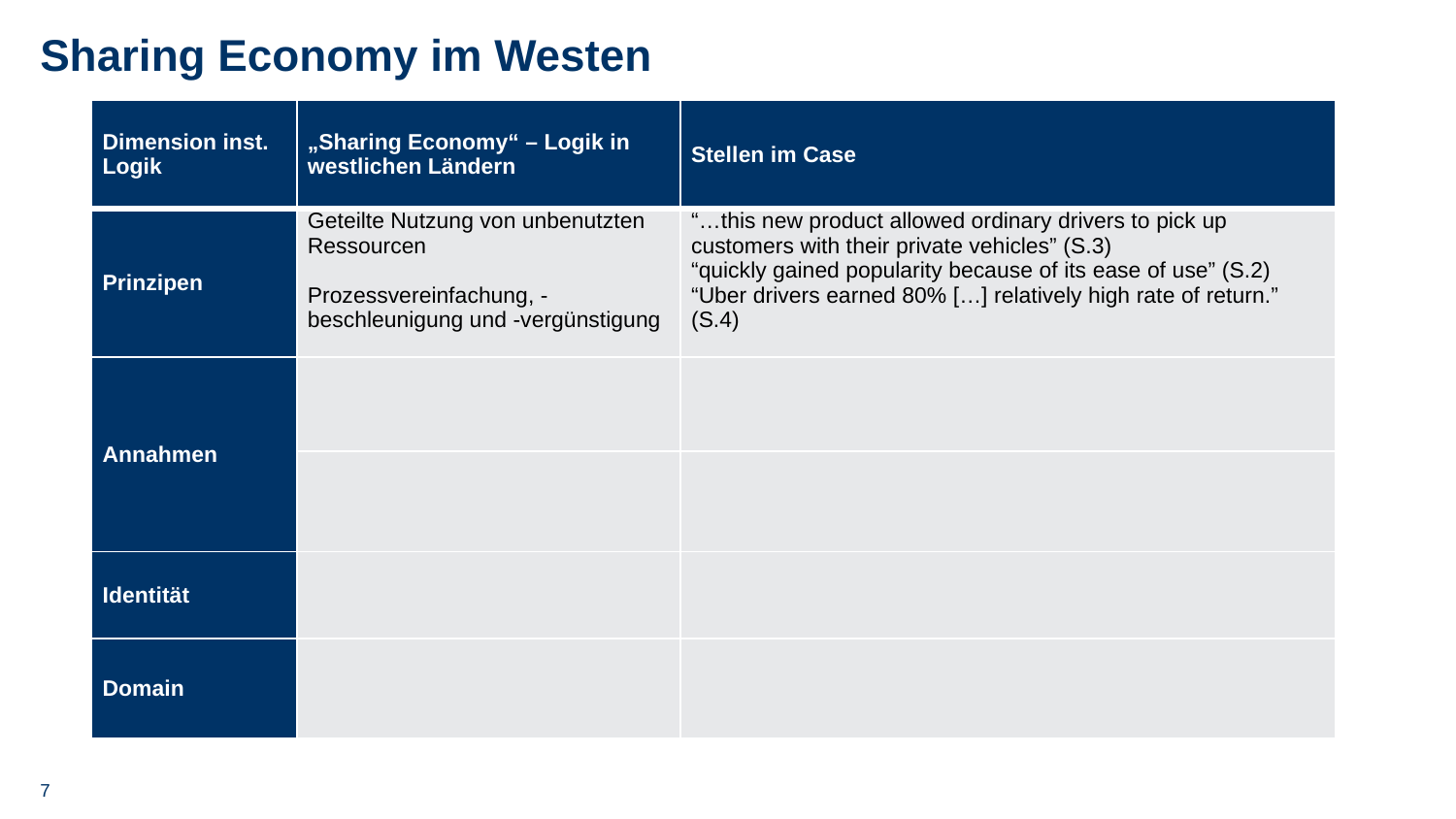

# Sharing Economy im Westen
| Dimension inst. Logik | „Sharing Economy“ – Logik in westlichen Ländern | Stellen im Case |
| --- | --- | --- |
| Prinzipen | Geteilte Nutzung von unbenutzten Ressourcen Prozessvereinfachung, -beschleunigung und -vergünstigung | “…this new product allowed ordinary drivers to pick up customers with their private vehicles” (S.3) “quickly gained popularity because of its ease of use” (S.2) “Uber drivers earned 80% […] relatively high rate of return.” (S.4) |
| Annahmen |  |  |
|  |  |  |
| Identität |  |  |
| Domain |  |  |
7